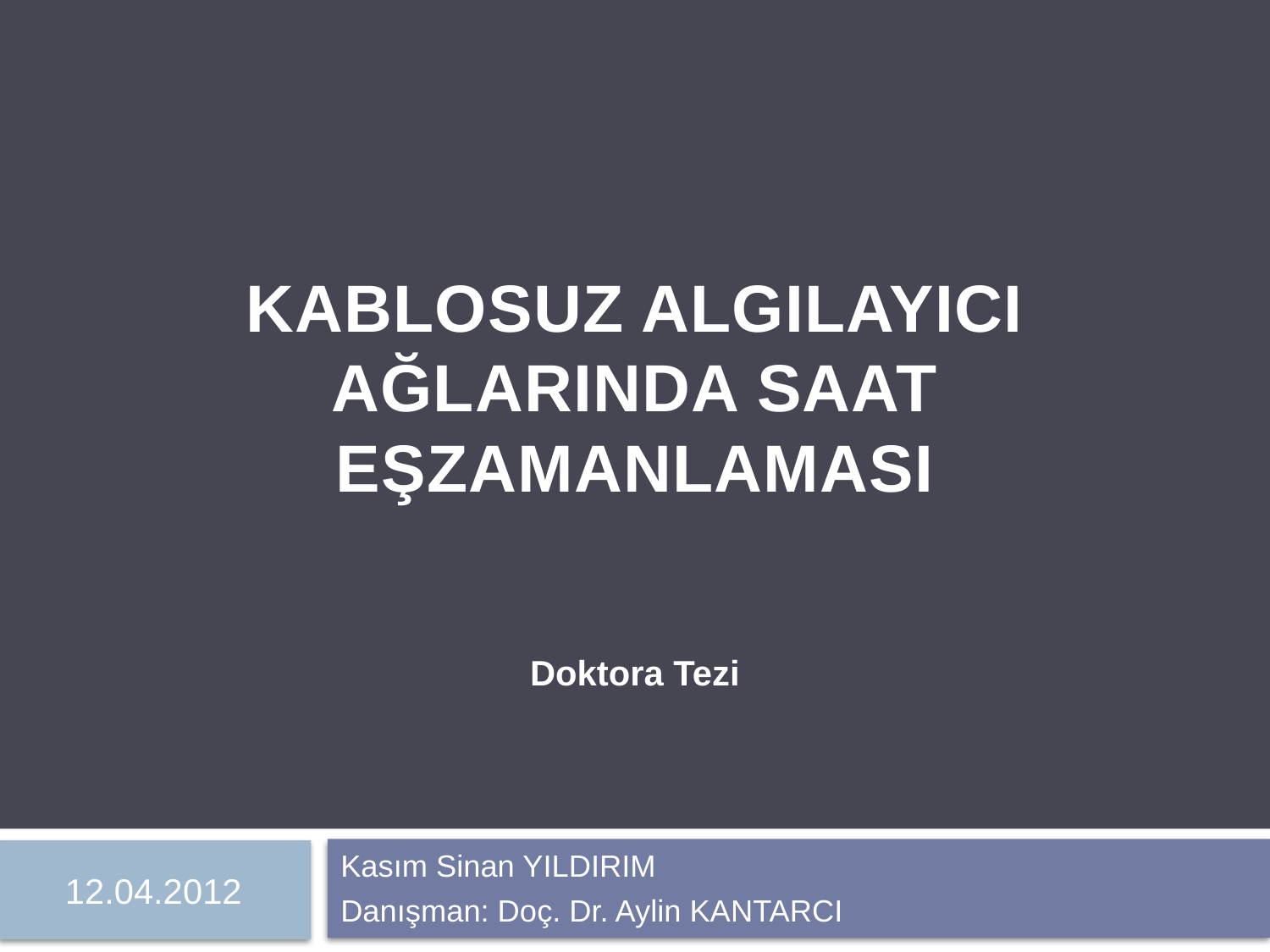

# KABLOSUZ ALGILAYICI AĞLARINDA SAAT EŞZAMANLAMASI
Doktora Tezi
Kasım Sinan YILDIRIM
Danışman: Doç. Dr. Aylin KANTARCI
12.04.2012